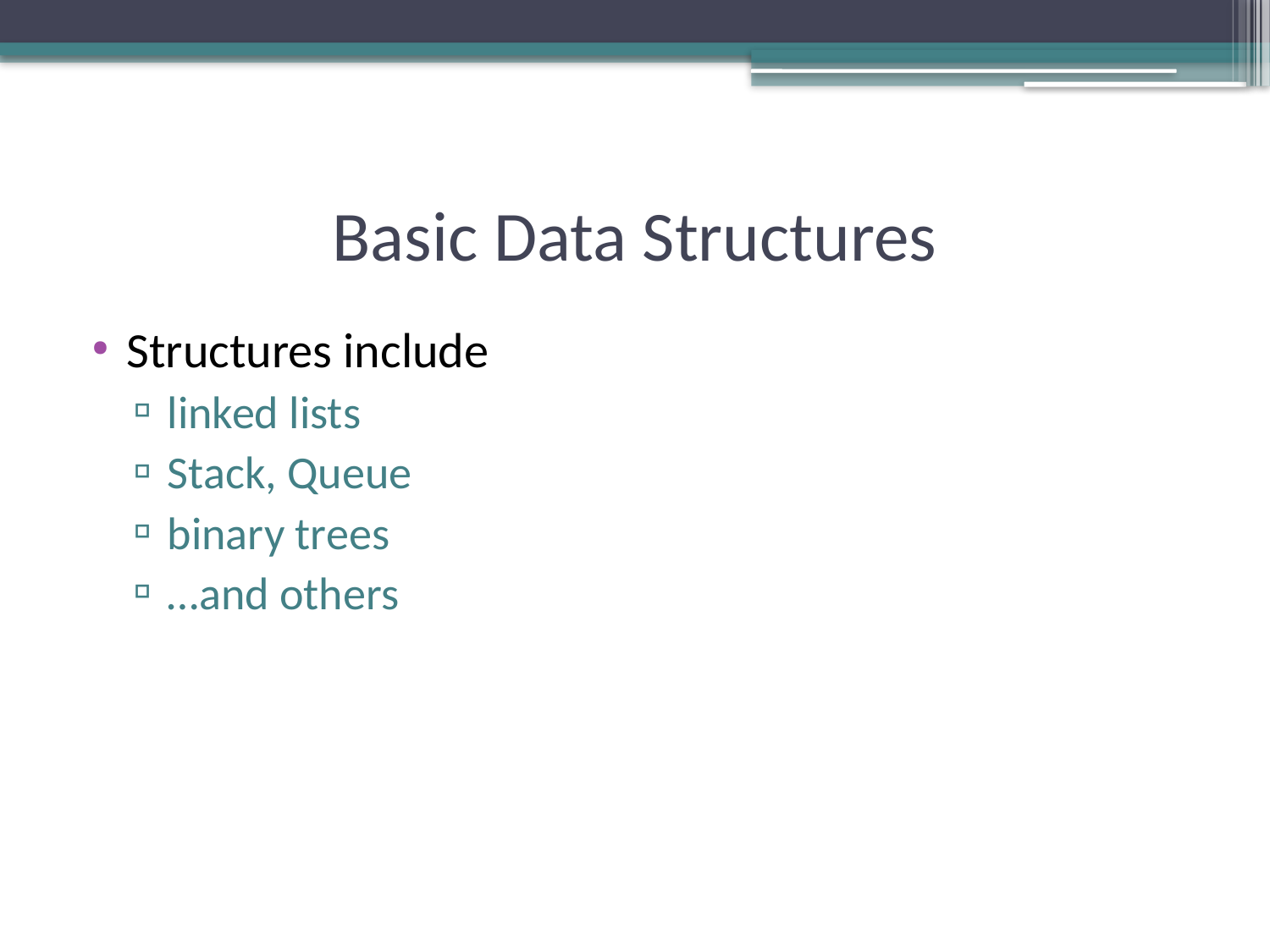

# Basic Data Structures
Structures include
linked lists
Stack, Queue
binary trees
…and others